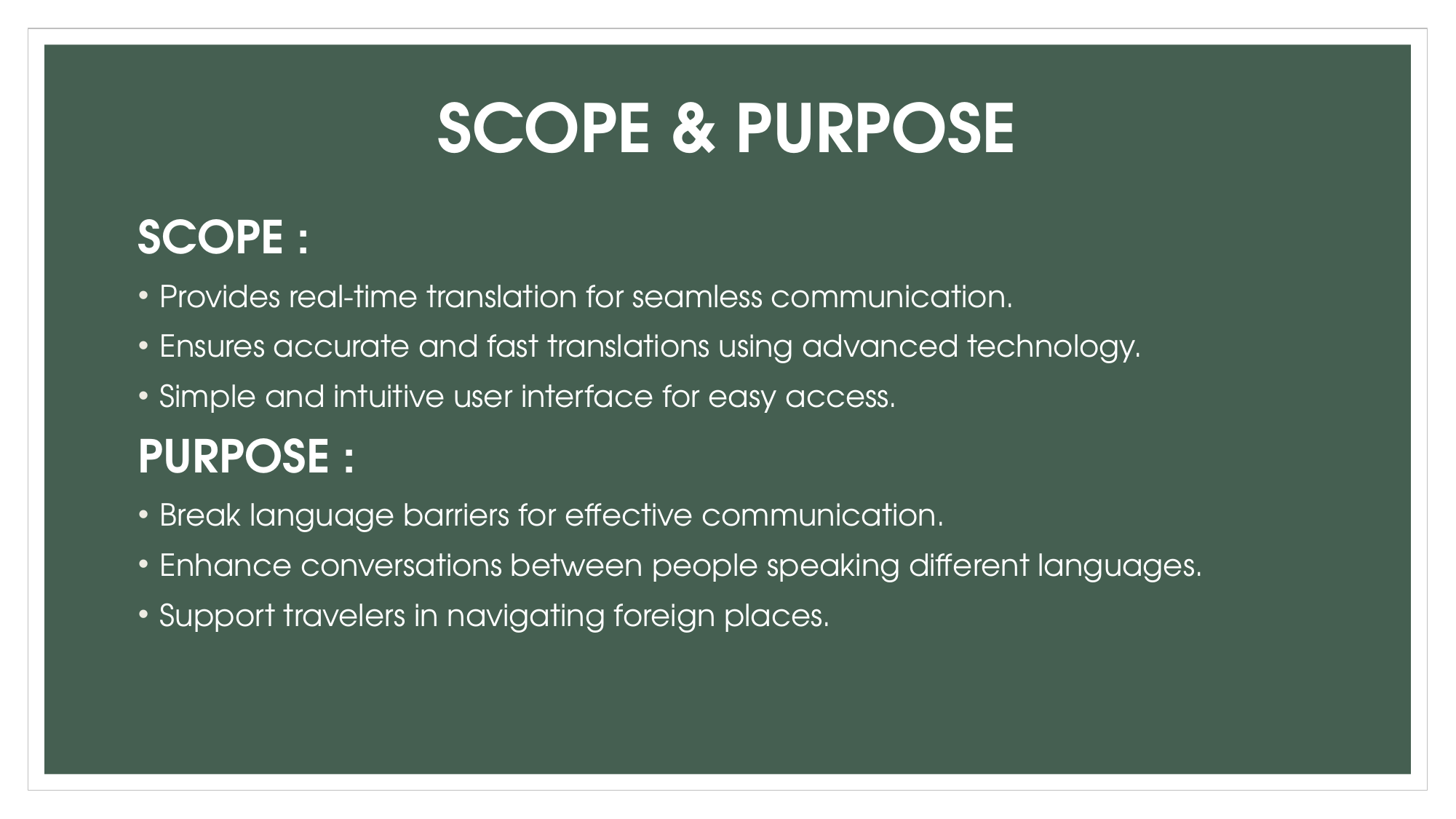

# SCOPE & PURPOSE
SCOPE :
Provides real-time translation for seamless communication.
Ensures accurate and fast translations using advanced technology.
Simple and intuitive user interface for easy access.
PURPOSE :
Break language barriers for effective communication.
Enhance conversations between people speaking different languages.
Support travelers in navigating foreign places.